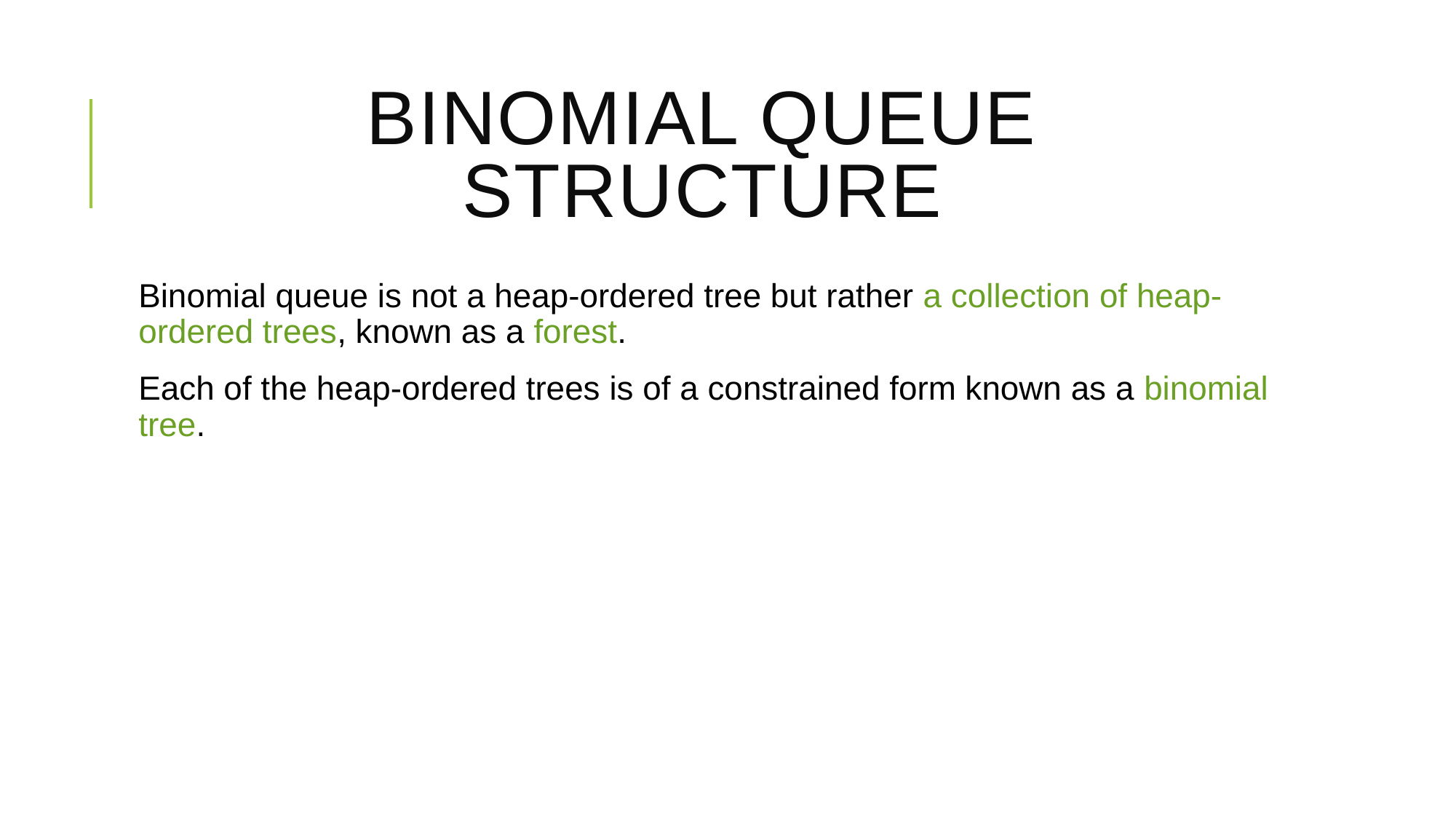

# Binomial Queue Structure
Binomial queue is not a heap-ordered tree but rather a collection of heap-ordered trees, known as a forest.
Each of the heap-ordered trees is of a constrained form known as a binomial tree.